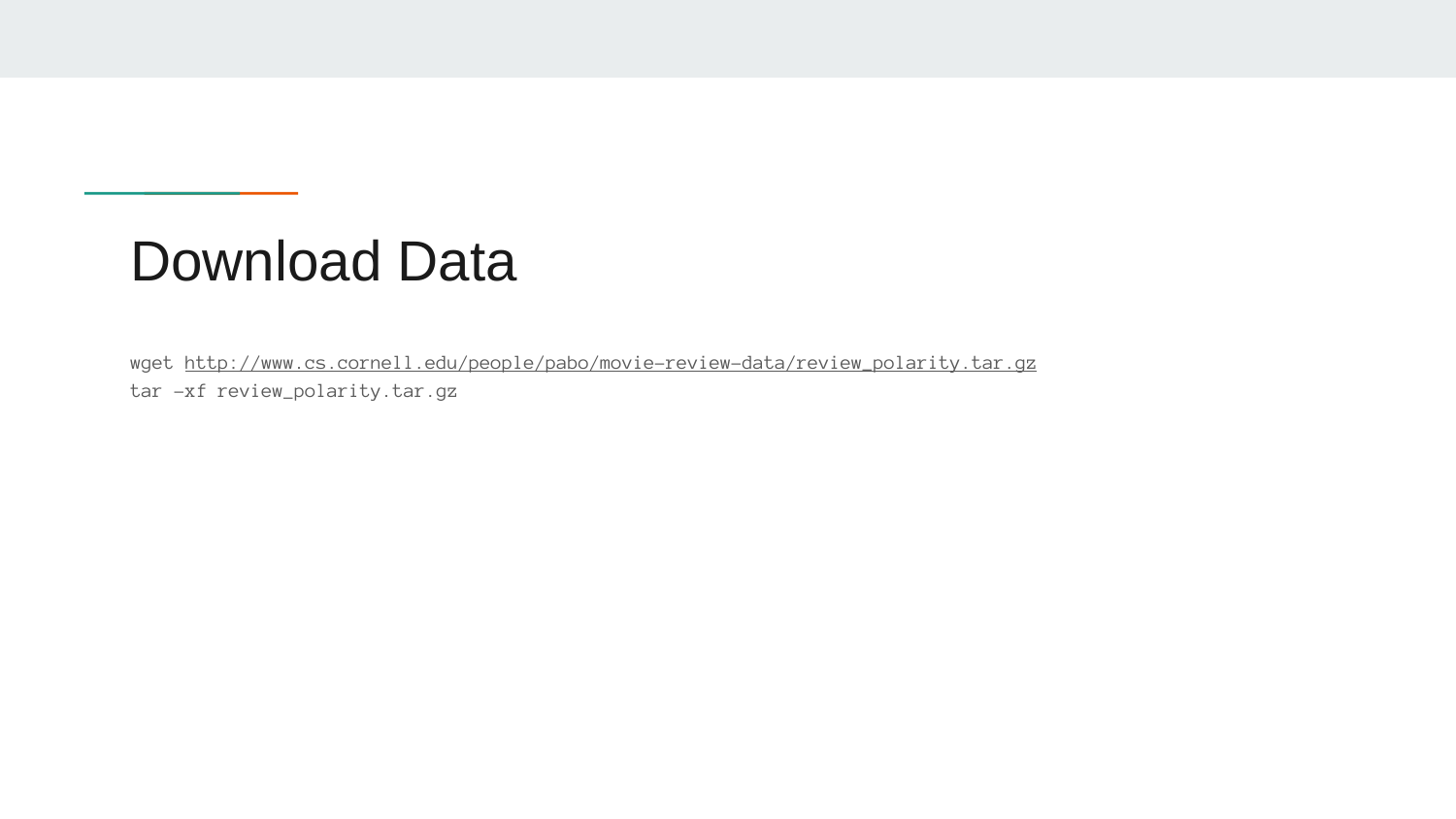

# Download Data
wget http://www.cs.cornell.edu/people/pabo/movie-review-data/review_polarity.tar.gz
tar -xf review_polarity.tar.gz